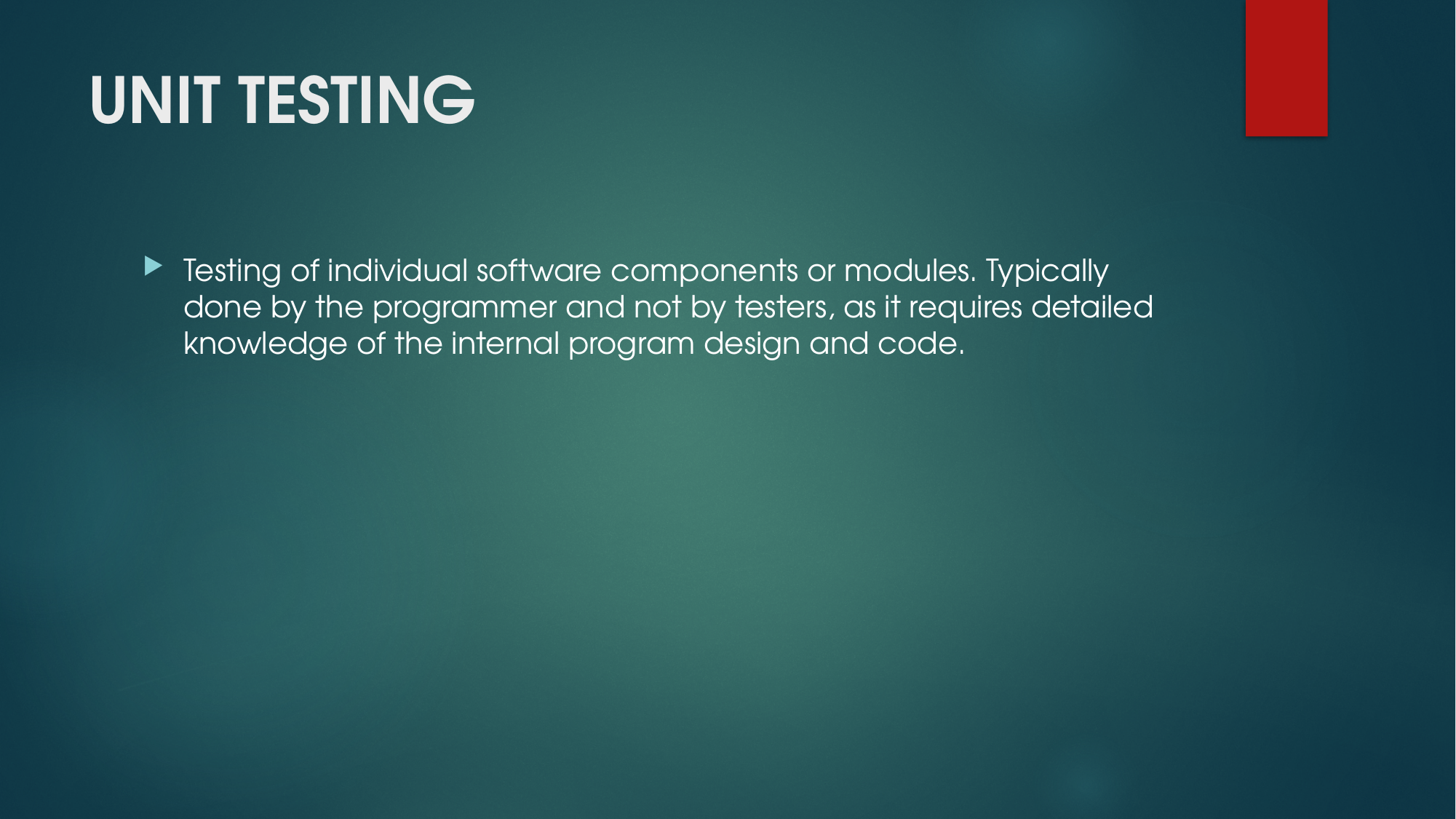

# UNIT TESTING
Testing of individual software components or modules. Typically done by the programmer and not by testers, as it requires detailed knowledge of the internal program design and code.